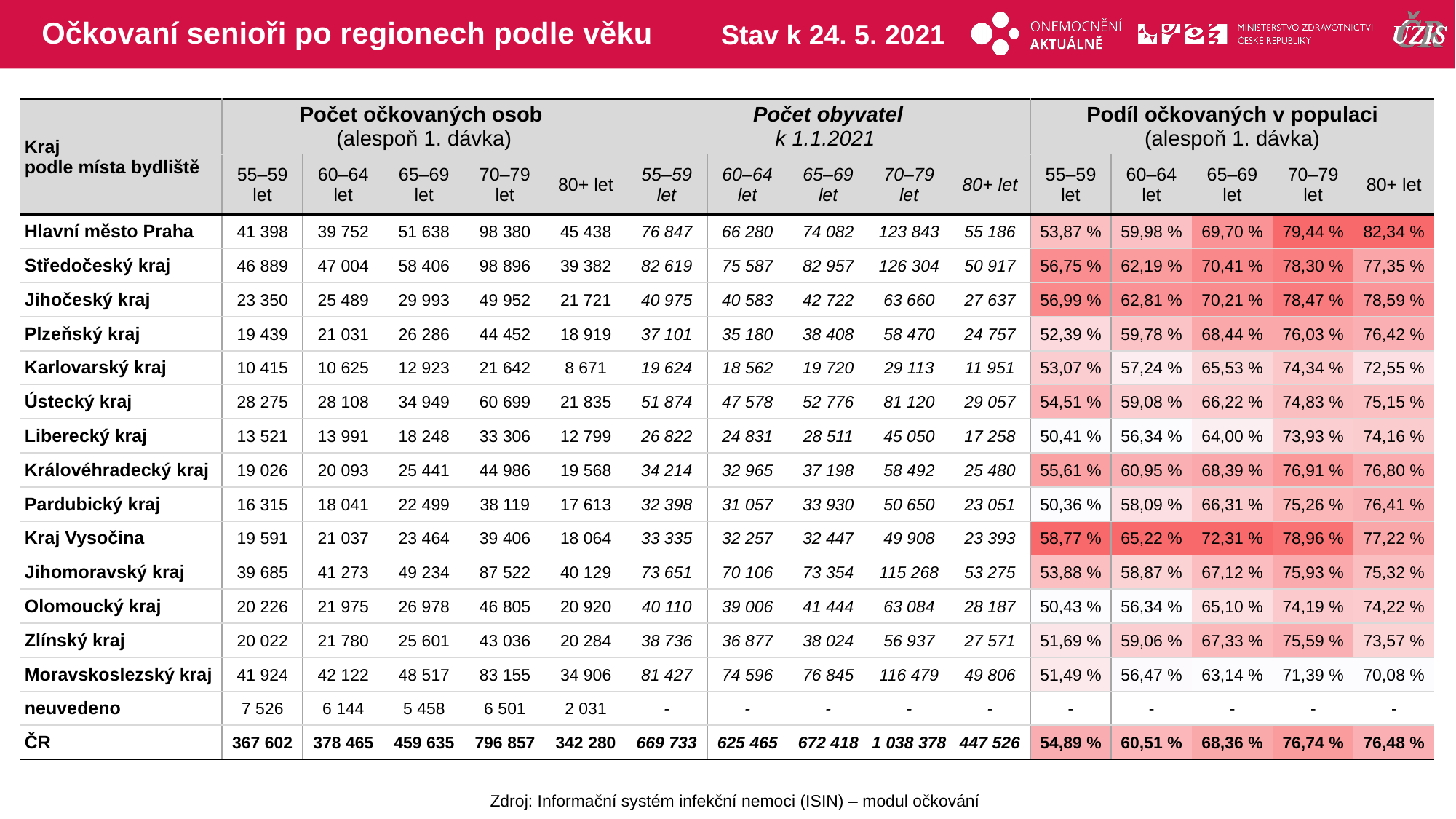

# Očkovaní senioři po regionech podle věku
Stav k 24. 5. 2021
| Kraj podle místa bydliště | Počet očkovaných osob (alespoň 1. dávka) |  |  |  |  | Počet obyvatel k 1.1.2021 |  |  |  |  | Podíl očkovaných v populaci (alespoň 1. dávka) |  |  |  |  |
| --- | --- | --- | --- | --- | --- | --- | --- | --- | --- | --- | --- | --- | --- | --- | --- |
|  | 55–59 let | 60–64 let | 65–69 let | 70–79 let | 80+ let | 55–59 let | 60–64 let | 65–69 let | 70–79 let | 80+ let | 55–59 let | 60–64 let | 65–69 let | 70–79 let | 80+ let |
| Hlavní město Praha | 41 398 | 39 752 | 51 638 | 98 380 | 45 438 | 76 847 | 66 280 | 74 082 | 123 843 | 55 186 | 53,87 % | 59,98 % | 69,70 % | 79,44 % | 82,34 % |
| Středočeský kraj | 46 889 | 47 004 | 58 406 | 98 896 | 39 382 | 82 619 | 75 587 | 82 957 | 126 304 | 50 917 | 56,75 % | 62,19 % | 70,41 % | 78,30 % | 77,35 % |
| Jihočeský kraj | 23 350 | 25 489 | 29 993 | 49 952 | 21 721 | 40 975 | 40 583 | 42 722 | 63 660 | 27 637 | 56,99 % | 62,81 % | 70,21 % | 78,47 % | 78,59 % |
| Plzeňský kraj | 19 439 | 21 031 | 26 286 | 44 452 | 18 919 | 37 101 | 35 180 | 38 408 | 58 470 | 24 757 | 52,39 % | 59,78 % | 68,44 % | 76,03 % | 76,42 % |
| Karlovarský kraj | 10 415 | 10 625 | 12 923 | 21 642 | 8 671 | 19 624 | 18 562 | 19 720 | 29 113 | 11 951 | 53,07 % | 57,24 % | 65,53 % | 74,34 % | 72,55 % |
| Ústecký kraj | 28 275 | 28 108 | 34 949 | 60 699 | 21 835 | 51 874 | 47 578 | 52 776 | 81 120 | 29 057 | 54,51 % | 59,08 % | 66,22 % | 74,83 % | 75,15 % |
| Liberecký kraj | 13 521 | 13 991 | 18 248 | 33 306 | 12 799 | 26 822 | 24 831 | 28 511 | 45 050 | 17 258 | 50,41 % | 56,34 % | 64,00 % | 73,93 % | 74,16 % |
| Královéhradecký kraj | 19 026 | 20 093 | 25 441 | 44 986 | 19 568 | 34 214 | 32 965 | 37 198 | 58 492 | 25 480 | 55,61 % | 60,95 % | 68,39 % | 76,91 % | 76,80 % |
| Pardubický kraj | 16 315 | 18 041 | 22 499 | 38 119 | 17 613 | 32 398 | 31 057 | 33 930 | 50 650 | 23 051 | 50,36 % | 58,09 % | 66,31 % | 75,26 % | 76,41 % |
| Kraj Vysočina | 19 591 | 21 037 | 23 464 | 39 406 | 18 064 | 33 335 | 32 257 | 32 447 | 49 908 | 23 393 | 58,77 % | 65,22 % | 72,31 % | 78,96 % | 77,22 % |
| Jihomoravský kraj | 39 685 | 41 273 | 49 234 | 87 522 | 40 129 | 73 651 | 70 106 | 73 354 | 115 268 | 53 275 | 53,88 % | 58,87 % | 67,12 % | 75,93 % | 75,32 % |
| Olomoucký kraj | 20 226 | 21 975 | 26 978 | 46 805 | 20 920 | 40 110 | 39 006 | 41 444 | 63 084 | 28 187 | 50,43 % | 56,34 % | 65,10 % | 74,19 % | 74,22 % |
| Zlínský kraj | 20 022 | 21 780 | 25 601 | 43 036 | 20 284 | 38 736 | 36 877 | 38 024 | 56 937 | 27 571 | 51,69 % | 59,06 % | 67,33 % | 75,59 % | 73,57 % |
| Moravskoslezský kraj | 41 924 | 42 122 | 48 517 | 83 155 | 34 906 | 81 427 | 74 596 | 76 845 | 116 479 | 49 806 | 51,49 % | 56,47 % | 63,14 % | 71,39 % | 70,08 % |
| neuvedeno | 7 526 | 6 144 | 5 458 | 6 501 | 2 031 | - | - | - | - | - | - | - | - | - | - |
| ČR | 367 602 | 378 465 | 459 635 | 796 857 | 342 280 | 669 733 | 625 465 | 672 418 | 1 038 378 | 447 526 | 54,89 % | 60,51 % | 68,36 % | 76,74 % | 76,48 % |
|  |  |  |  |  |  |  |  |  |  |  |  |  |  |  |
| --- | --- | --- | --- | --- | --- | --- | --- | --- | --- | --- | --- | --- | --- | --- |
|  |  |  |  |  |  |  |  |  |  |  |  |  |  |  |
|  |  |  |  |  |  |  |  |  |  |  |  |  |  |  |
|  |  |  |  |  |  |  |  |  |  |  |  |  |  |  |
|  |  |  |  |  |  |  |  |  |  |  |  |  |  |  |
|  |  |  |  |  |  |  |  |  |  |  |  |  |  |  |
|  |  |  |  |  |  |  |  |  |  |  |  |  |  |  |
|  |  |  |  |  |  |  |  |  |  |  |  |  |  |  |
|  |  |  |  |  |  |  |  |  |  |  |  |  |  |  |
|  |  |  |  |  |  |  |  |  |  |  |  |  |  |  |
|  |  |  |  |  |  |  |  |  |  |  |  |  |  |  |
|  |  |  |  |  |  |  |  |  |  |  |  |  |  |  |
|  |  |  |  |  |  |  |  |  |  |  |  |  |  |  |
|  |  |  |  |  |  |  |  |  |  |  |  |  |  |  |
|  |  |  |  |  |  |  |  |  |  |  |  |  |  |  |
|  |  |  |  |  |  |  |  |  |  |  |  |  |  |  |
Zdroj: Informační systém infekční nemoci (ISIN) – modul očkování